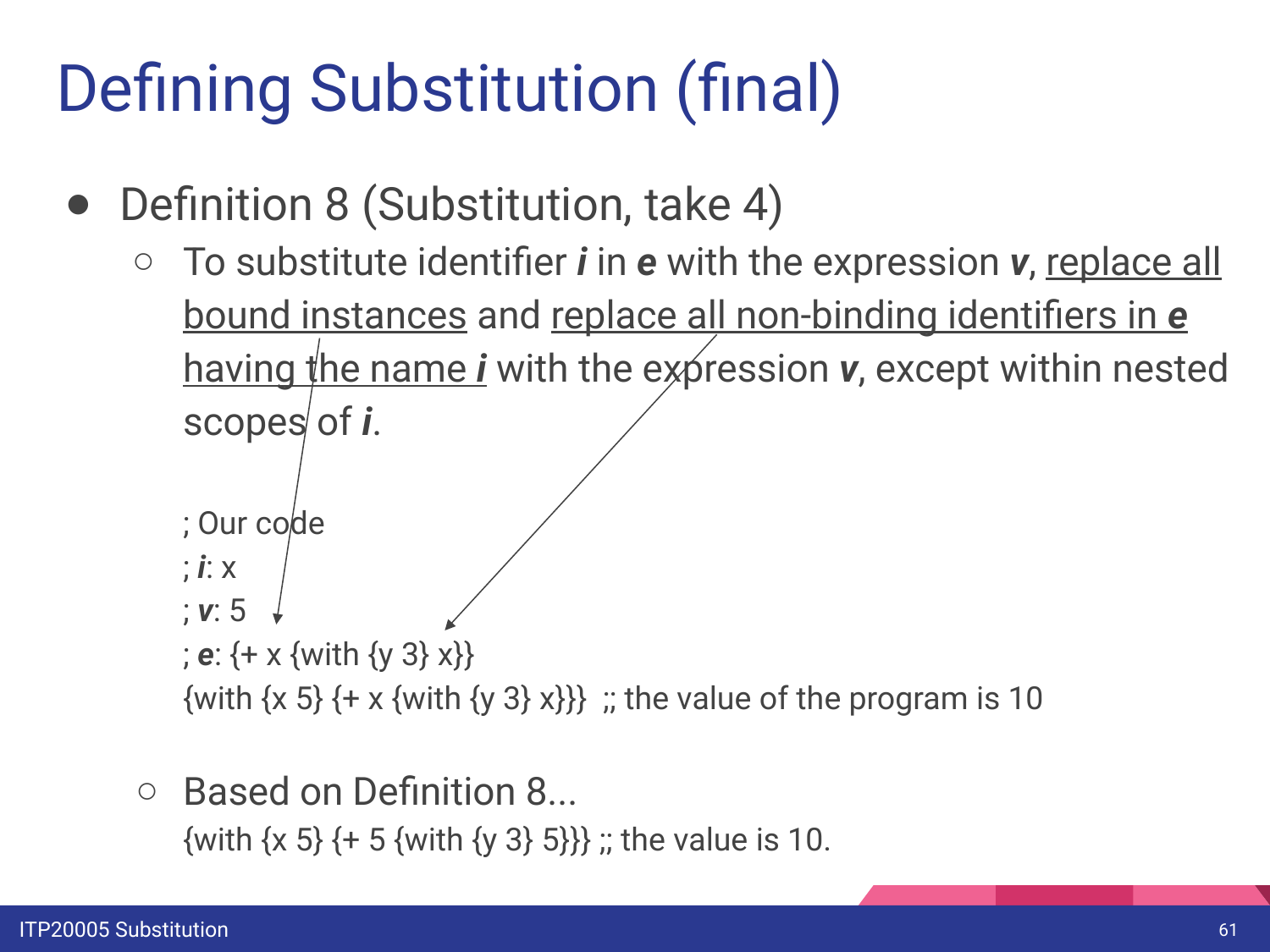

# Defining Substitution (final)
Definition 8 (Substitution, take 4)
To substitute identifier i in e with the expression v, replace all bound instances and replace all non-binding identifiers in e having the name i with the expression v, except within nested scopes of i.
; Our code
; i: x
; v: 5
; e: {+ x {with {y 3} x}}
{with {x 5} {+ x {with {y 3} x}}}  ;; the value of the program is 10
Based on Definition 8...
{with {x 5} {+ 5 {with {y 3} 5}}} ;; the value is 10.
61